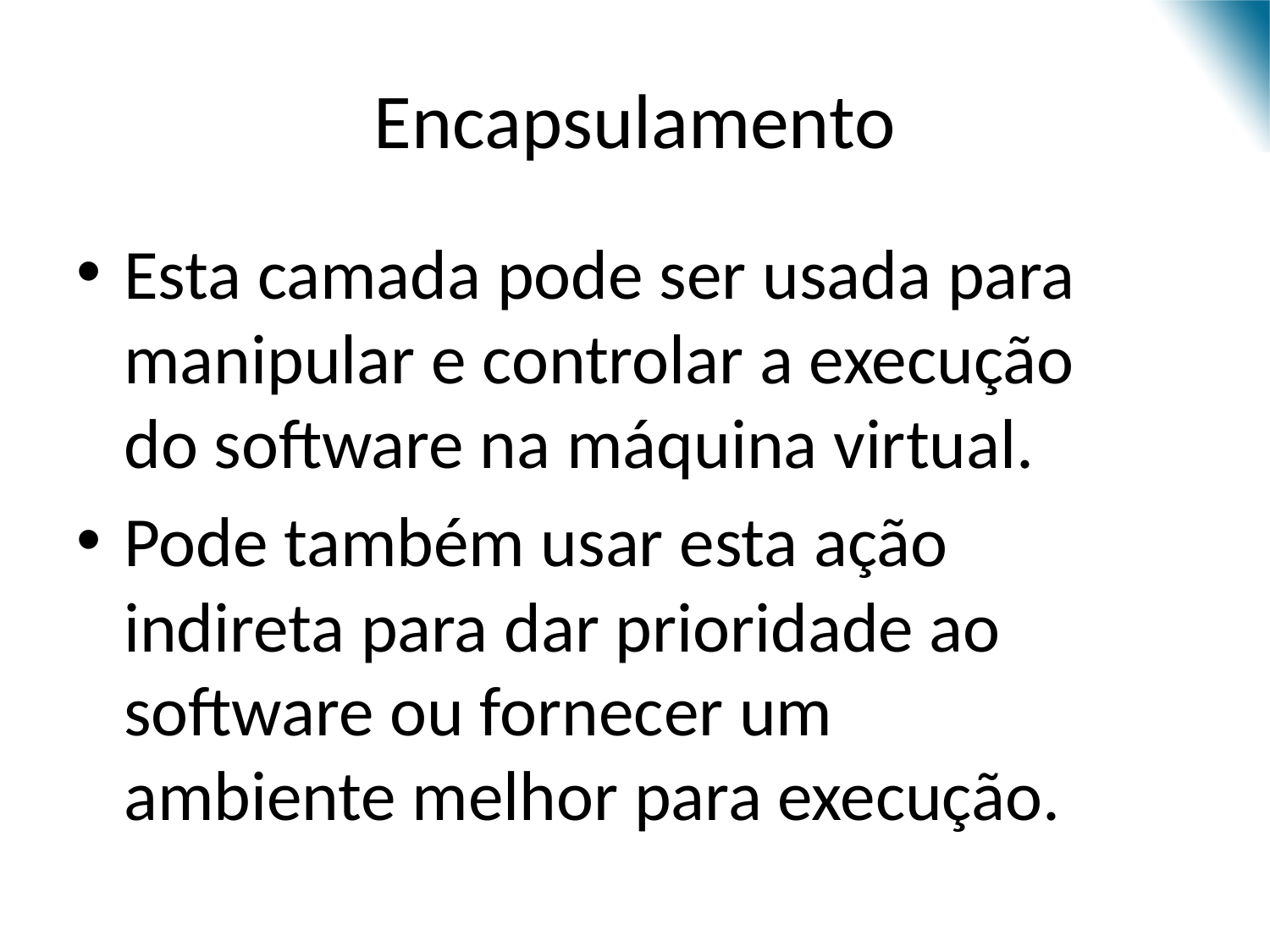

# Encapsulamento
Esta camada pode ser usada para manipular e controlar a execução do software na máquina virtual.
Pode também usar esta ação indireta para dar prioridade ao software ou fornecer um ambiente melhor para execução.